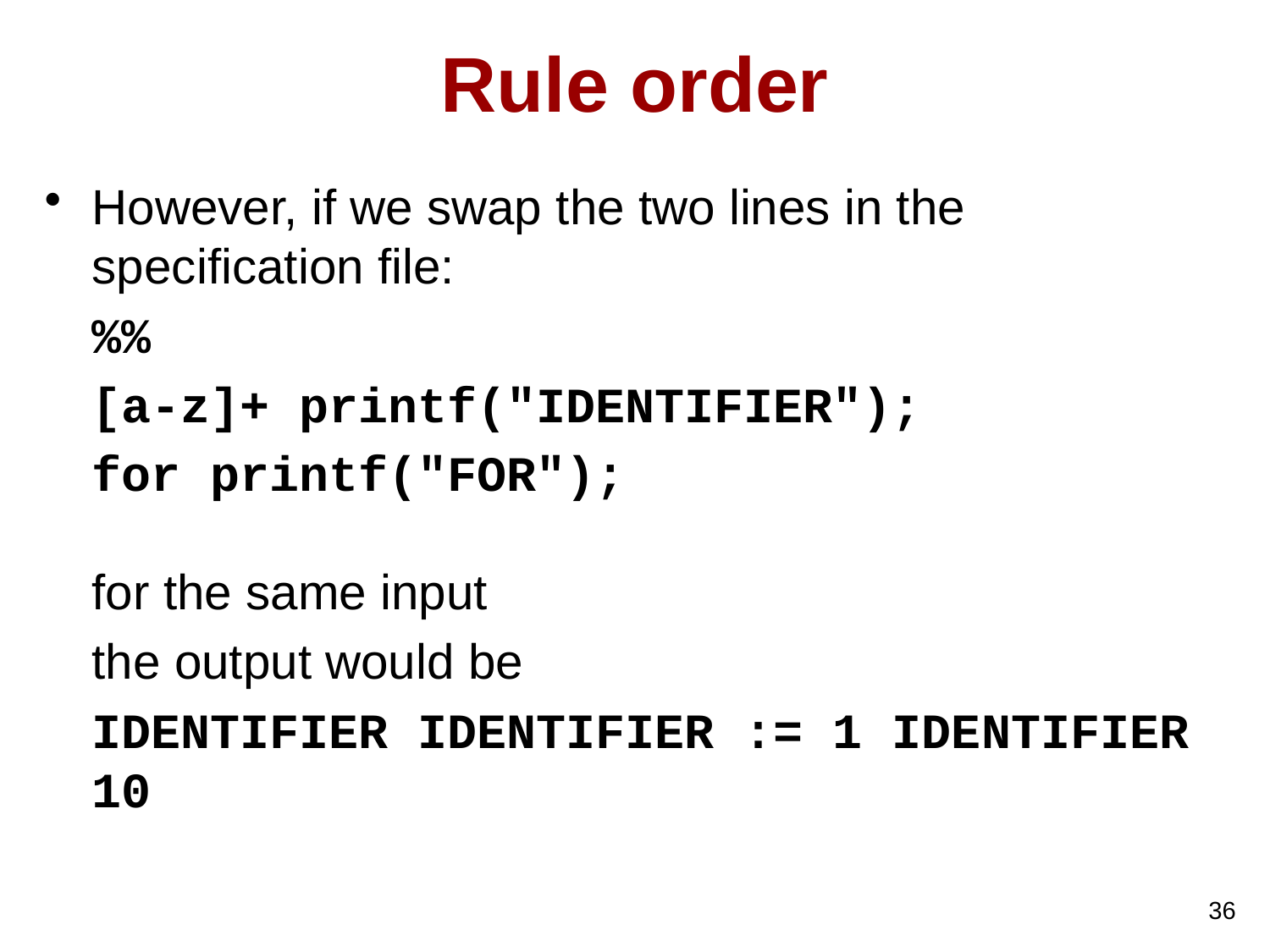

# Rule order
However, if we swap the two lines in the specification file:
	%%
	[a-z]+ printf("IDENTIFIER");
	for printf("FOR");

	for the same input
	the output would be
	IDENTIFIER IDENTIFIER := 1 IDENTIFIER 10
36